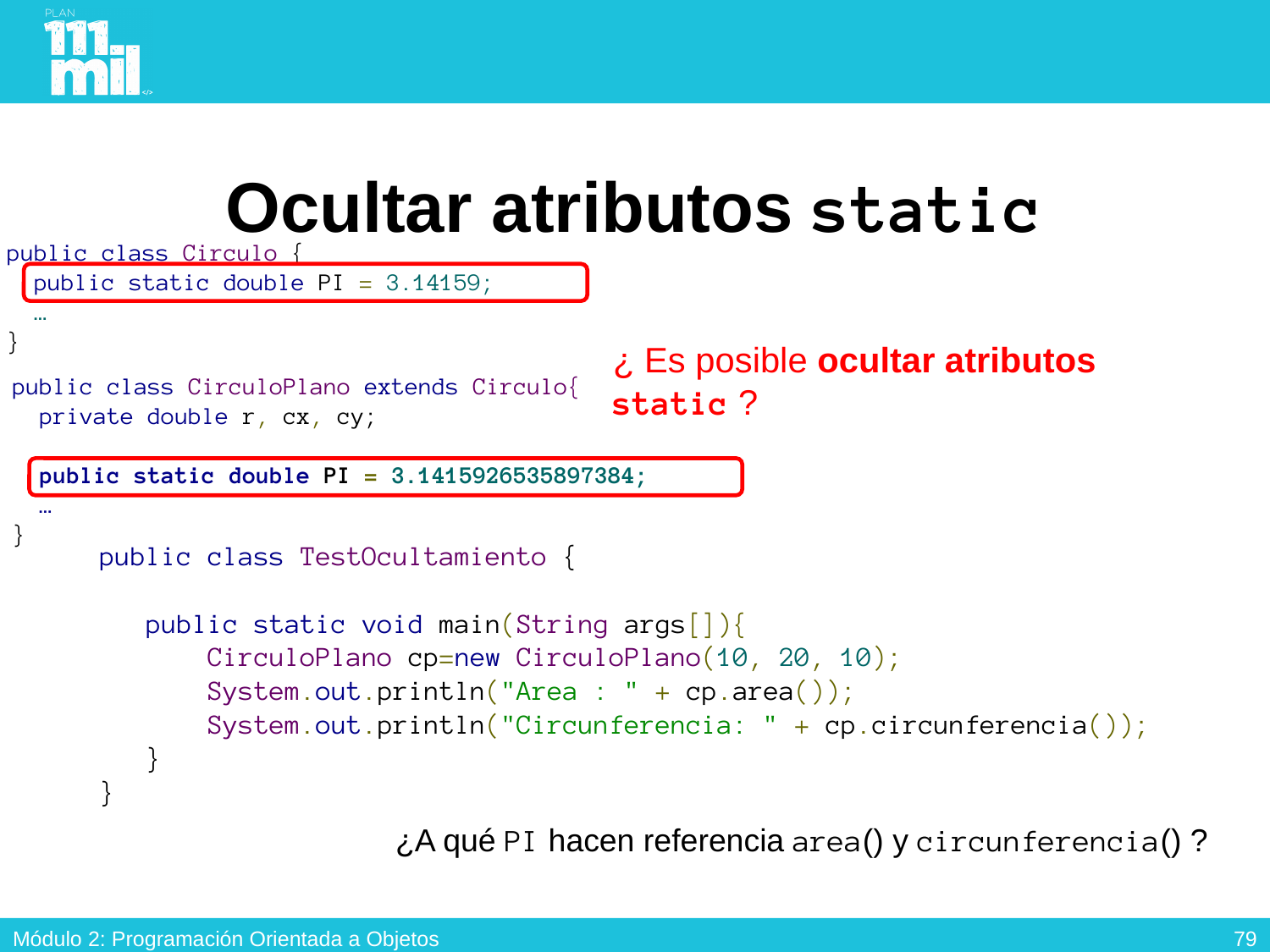

# Ocultar atributos static
public class Circulo {
  public static double PI = 3.14159;
  …
}

¿ Es posible ocultar atributos static ?
public class CirculoPlano extends Circulo{
  private double r, cx, cy;

  public static double PI = 3.1415926535897384;
  …
}

public class TestOcultamiento {

   public static void main(String args[]){
       CirculoPlano cp=new CirculoPlano(10, 20, 10);
       System.out.println("Area : " + cp.area());
       System.out.println("Circunferencia: " + cp.circunferencia());
   }
}
¿A qué PI hacen referencia area() y circunferencia() ?
79
Módulo 2: Programación Orientada a Objetos